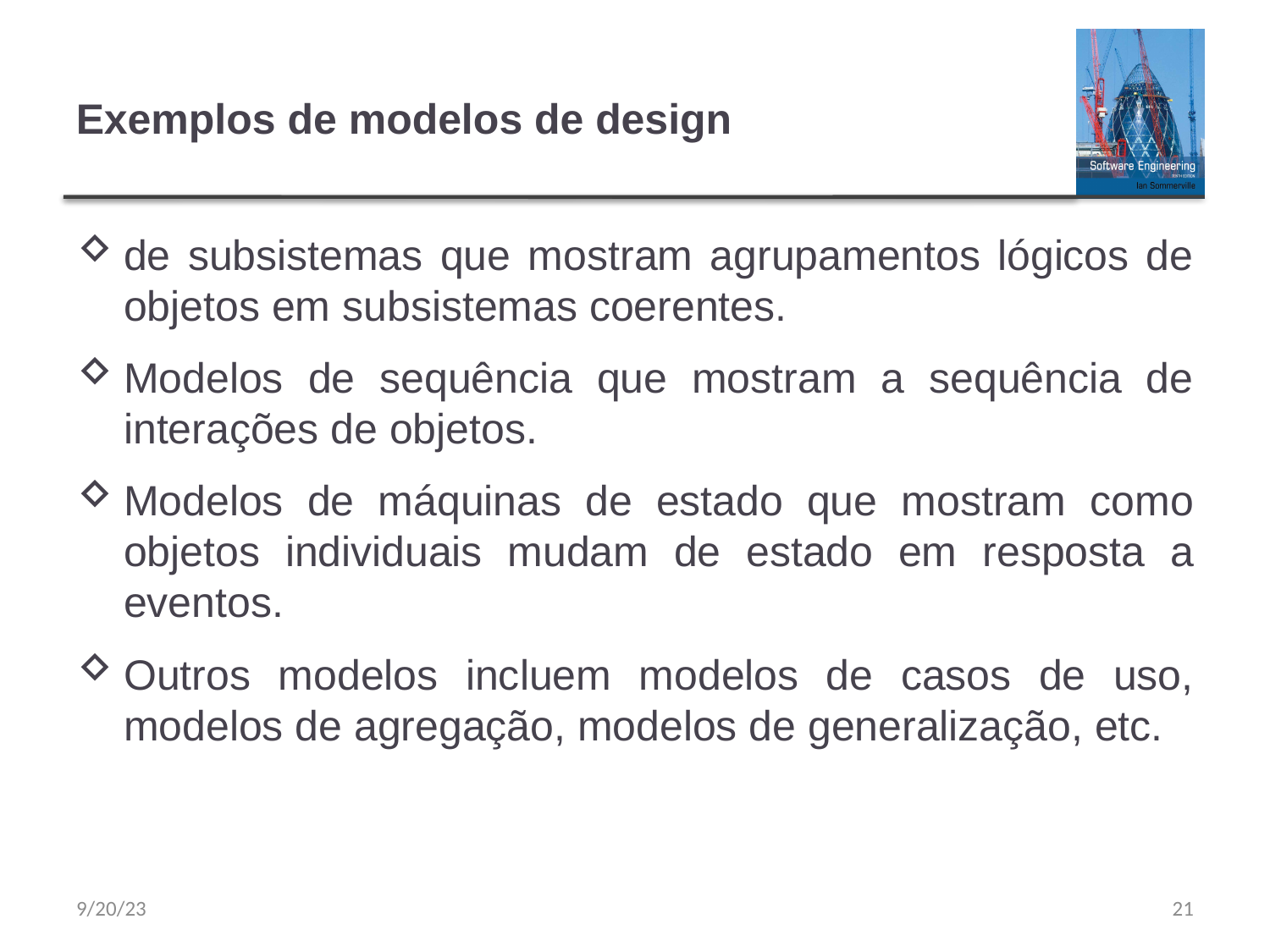

# Exemplos de modelos de design
de subsistemas que mostram agrupamentos lógicos de objetos em subsistemas coerentes.
Modelos de sequência que mostram a sequência de interações de objetos.
Modelos de máquinas de estado que mostram como objetos individuais mudam de estado em resposta a eventos.
Outros modelos incluem modelos de casos de uso, modelos de agregação, modelos de generalização, etc.
9/20/23
21